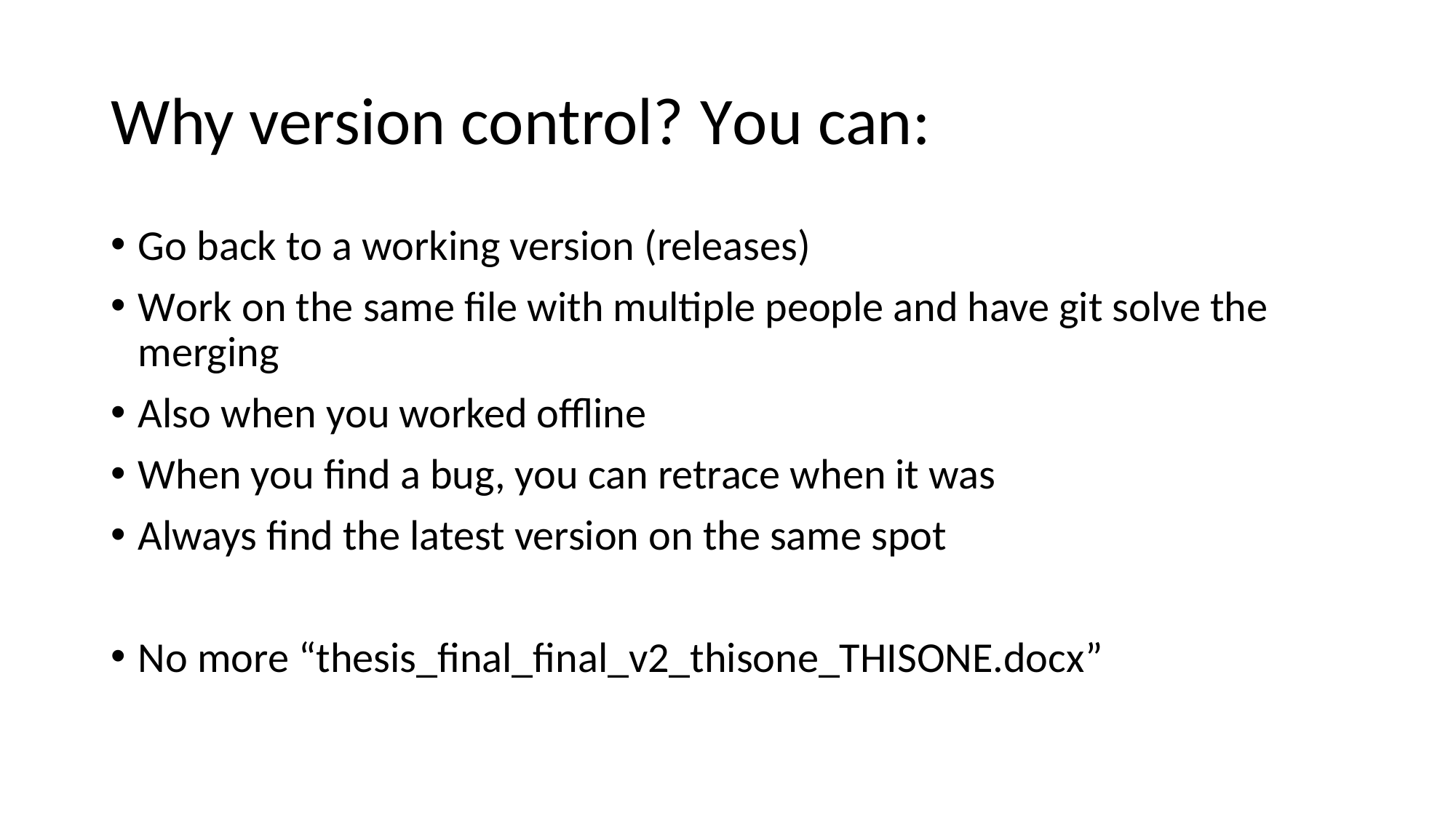

# Why version control? You can:
Go back to a working version (releases)
Work on the same file with multiple people and have git solve the merging
Also when you worked offline
When you find a bug, you can retrace when it was
Always find the latest version on the same spot

No more “thesis_final_final_v2_thisone_THISONE.docx”